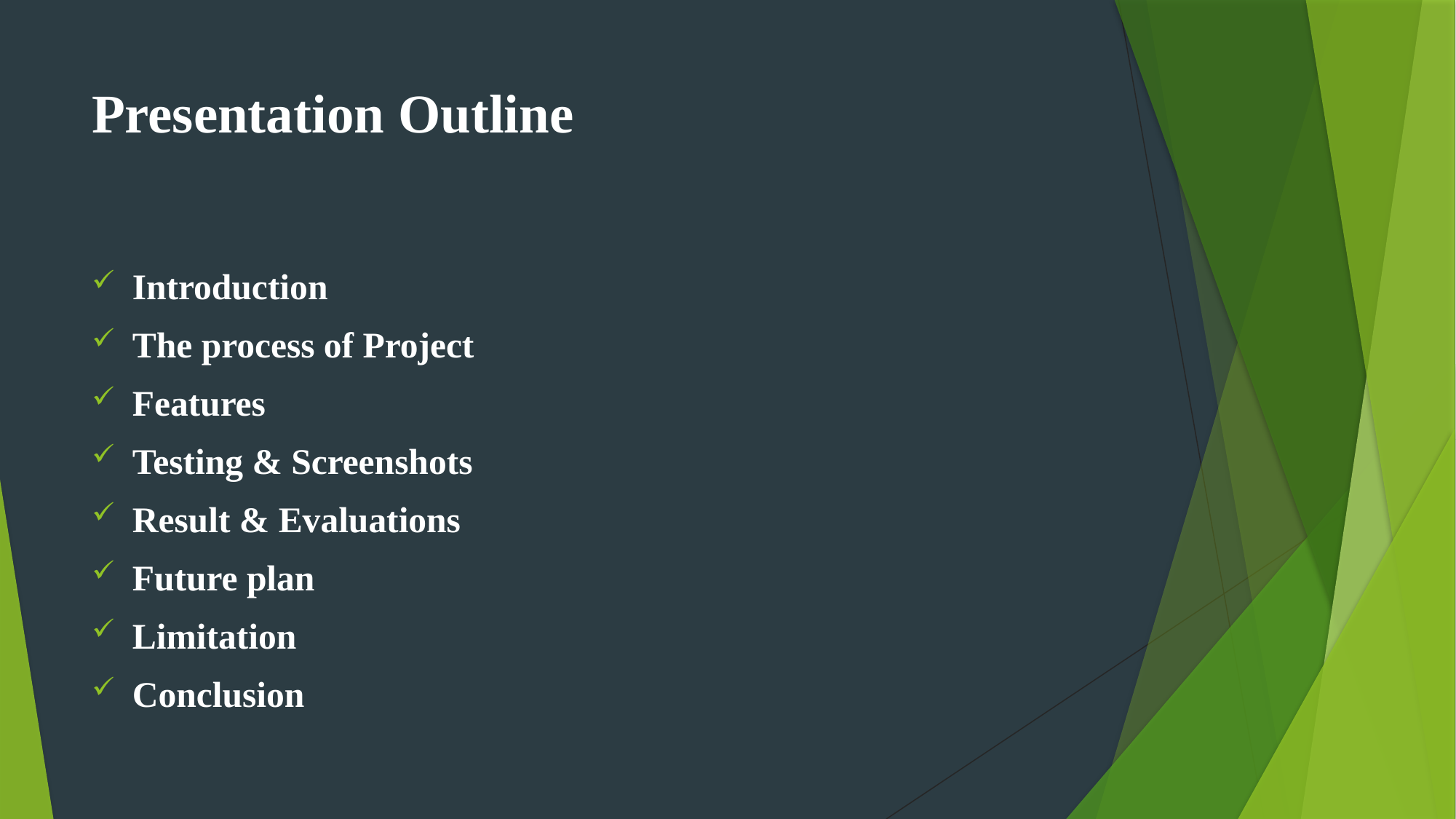

# Presentation Outline
Introduction
The process of Project
Features
Testing & Screenshots
Result & Evaluations
Future plan
Limitation
Conclusion